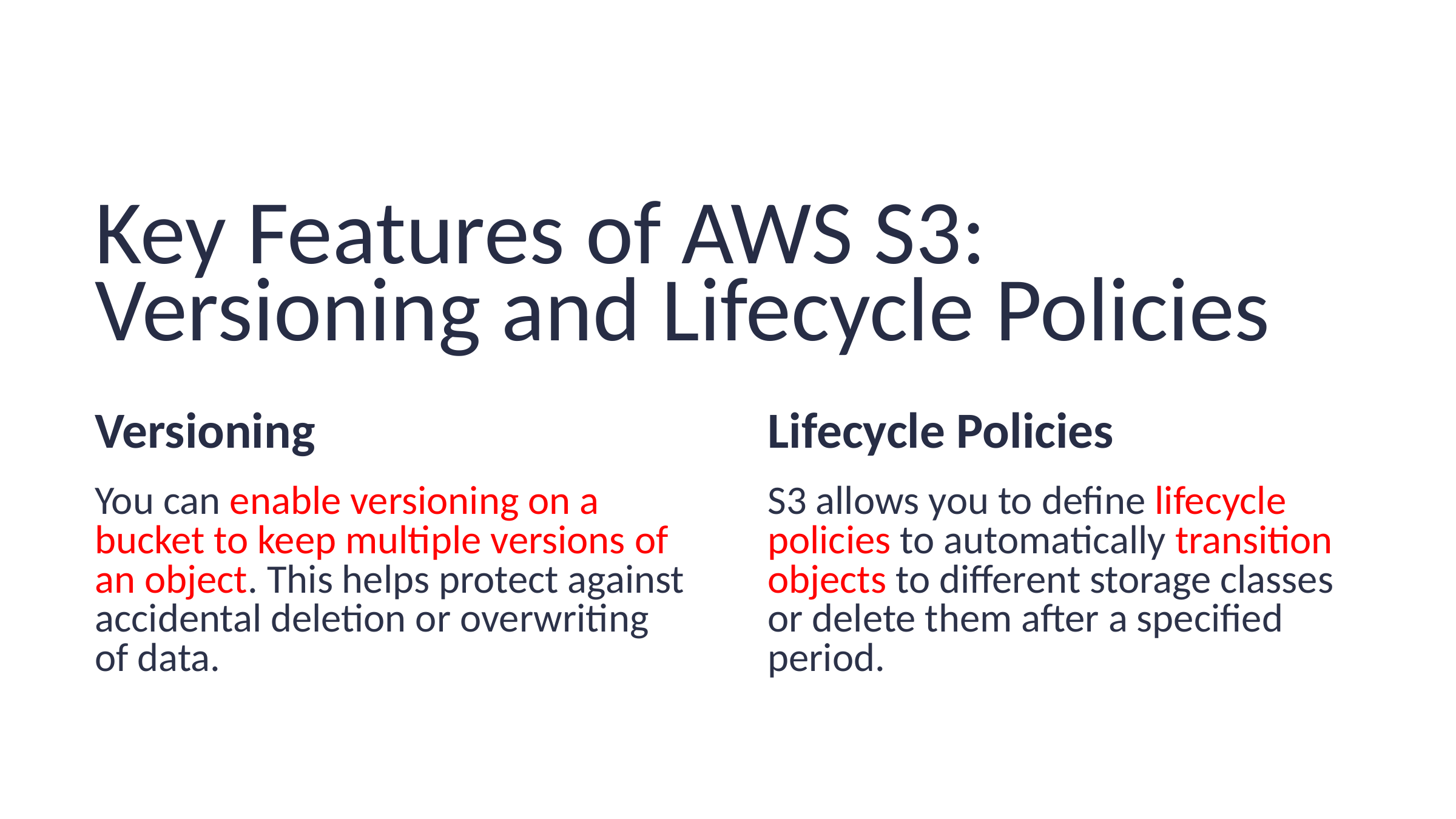

Key Features of AWS S3: Versioning and Lifecycle Policies
Versioning
Lifecycle Policies
You can enable versioning on a bucket to keep multiple versions of an object. This helps protect against accidental deletion or overwriting of data.
S3 allows you to define lifecycle policies to automatically transition objects to different storage classes or delete them after a specified period.